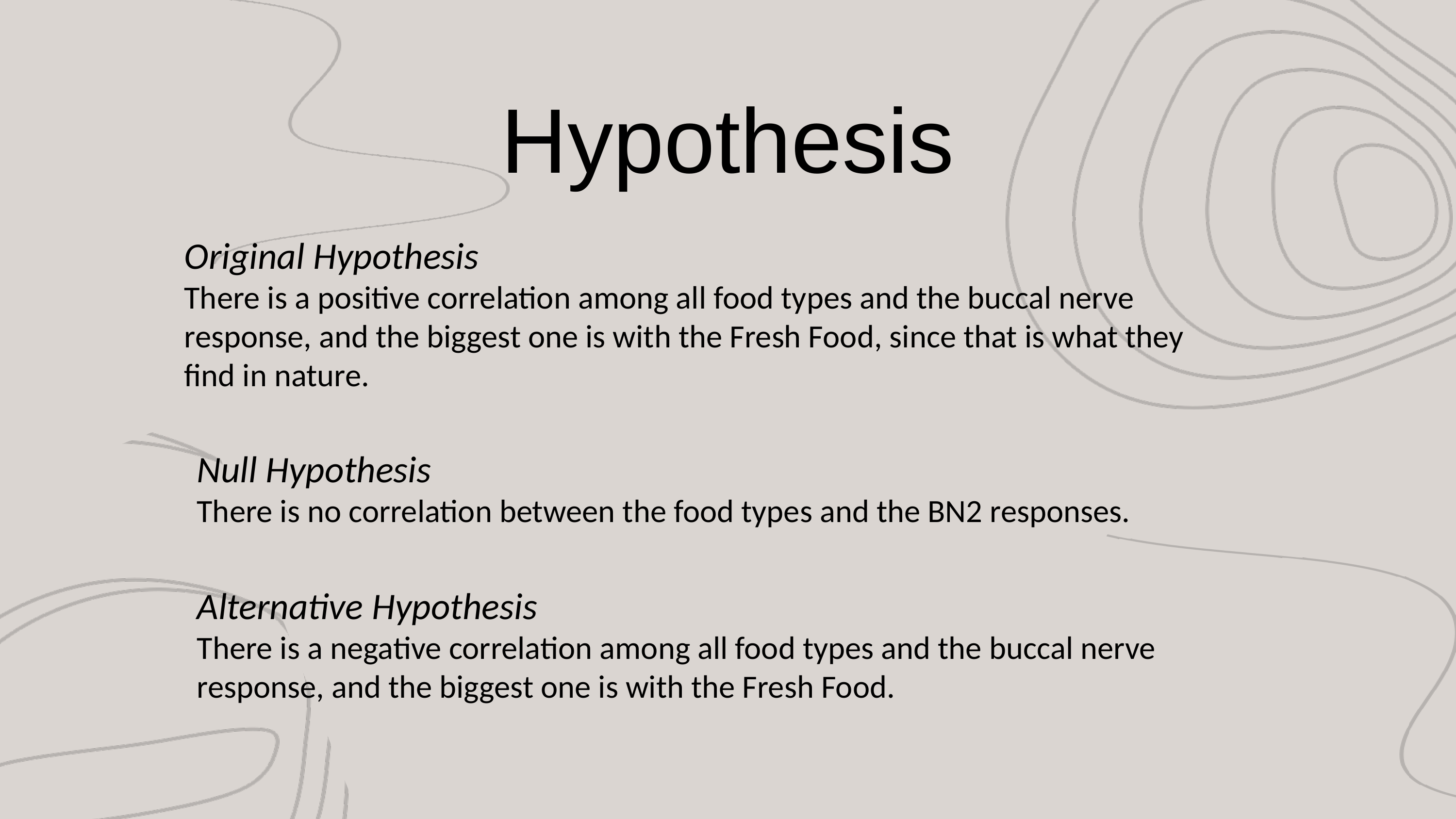

Hypothesis
Original Hypothesis
There is a positive correlation among all food types and the buccal nerve response, and the biggest one is with the Fresh Food, since that is what they find in nature.

Null Hypothesis
There is no correlation between the food types and the BN2 responses.

Alternative Hypothesis
There is a negative correlation among all food types and the buccal nerve response, and the biggest one is with the Fresh Food.